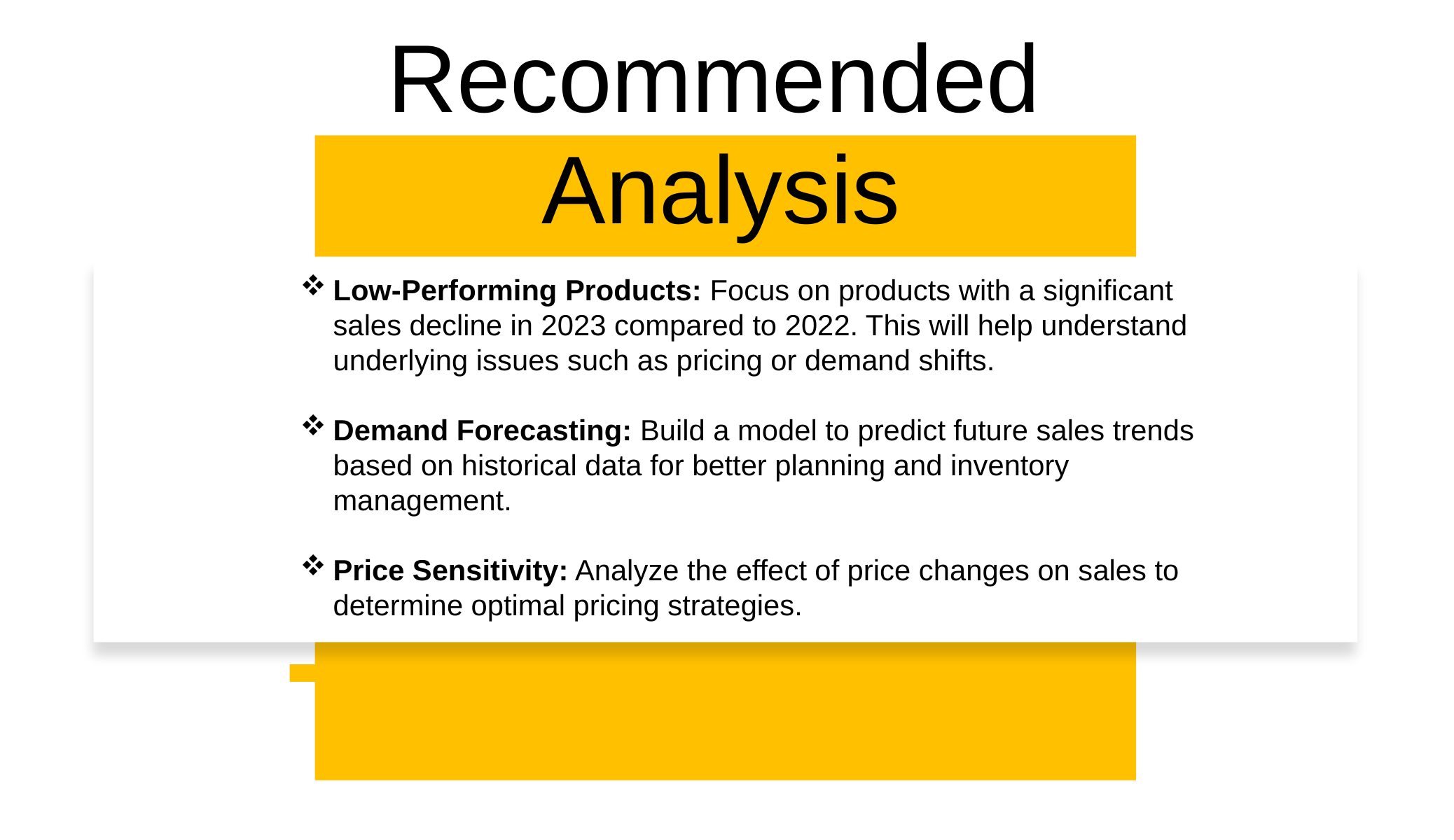

# Recommended
Analysis

Low-Performing Products: Focus on products with a significant sales decline in 2023 compared to 2022. This will help understand underlying issues such as pricing or demand shifts.

Demand Forecasting: Build a model to predict future sales trends based on historical data for better planning and inventory management.

Price Sensitivity: Analyze the effect of price changes on sales to determine optimal pricing strategies.